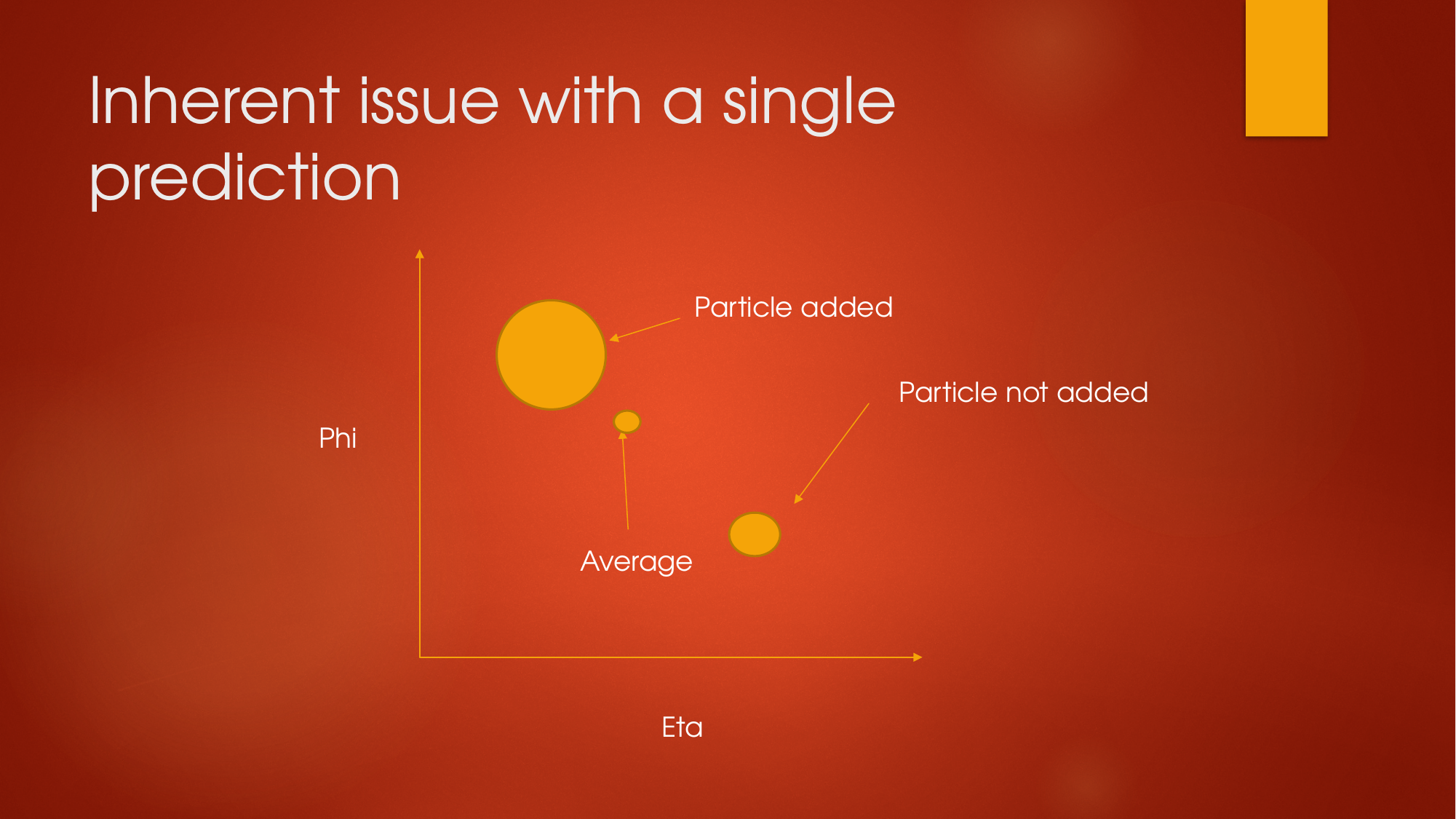

# Inherent issue with a single prediction
Particle added

Particle not added

Phi

Average
Eta